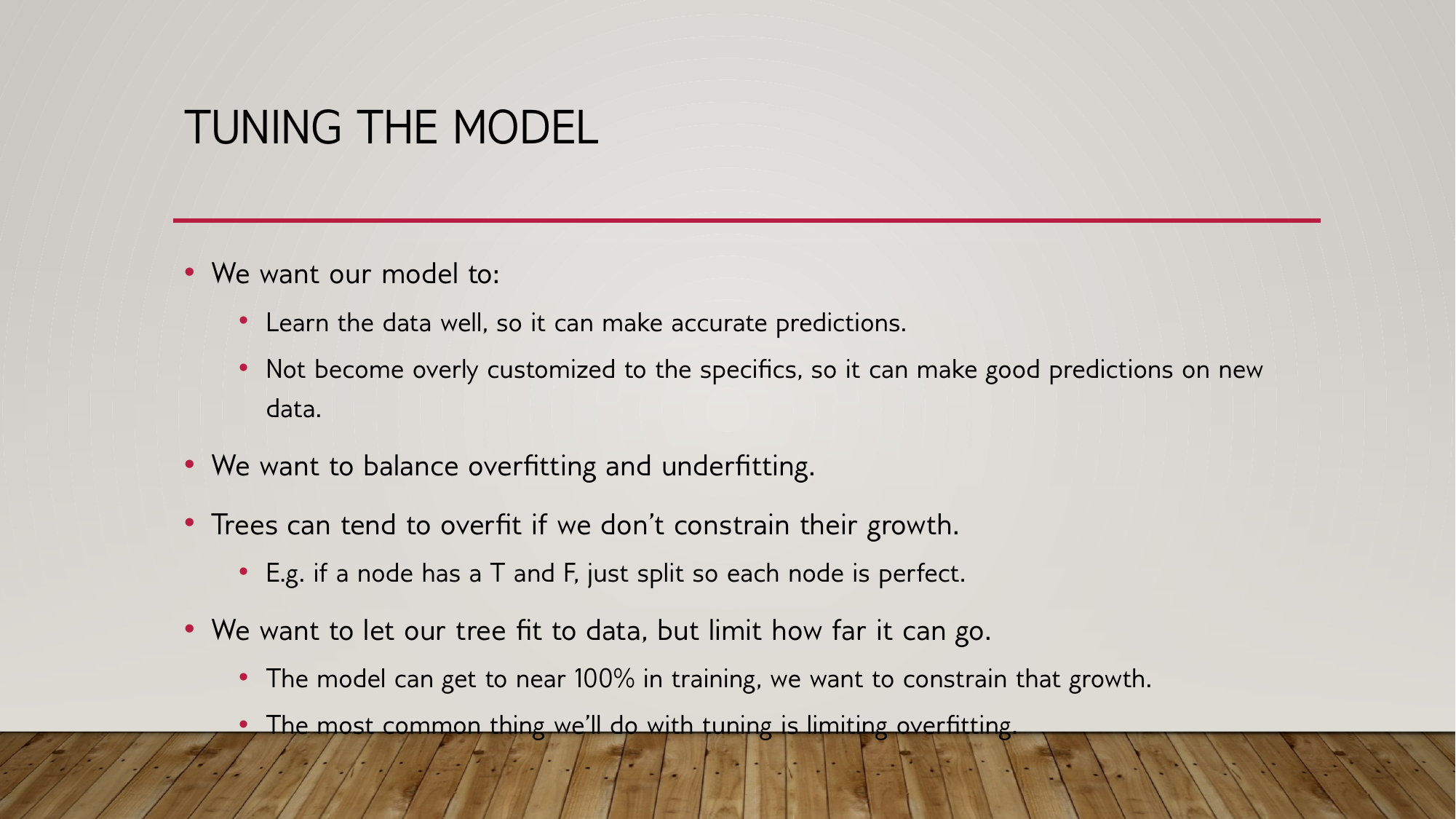

# Tuning the Model
We want our model to:
Learn the data well, so it can make accurate predictions.
Not become overly customized to the specifics, so it can make good predictions on new data.
We want to balance overfitting and underfitting.
Trees can tend to overfit if we don’t constrain their growth.
E.g. if a node has a T and F, just split so each node is perfect.
We want to let our tree fit to data, but limit how far it can go.
The model can get to near 100% in training, we want to constrain that growth.
The most common thing we’ll do with tuning is limiting overfitting.